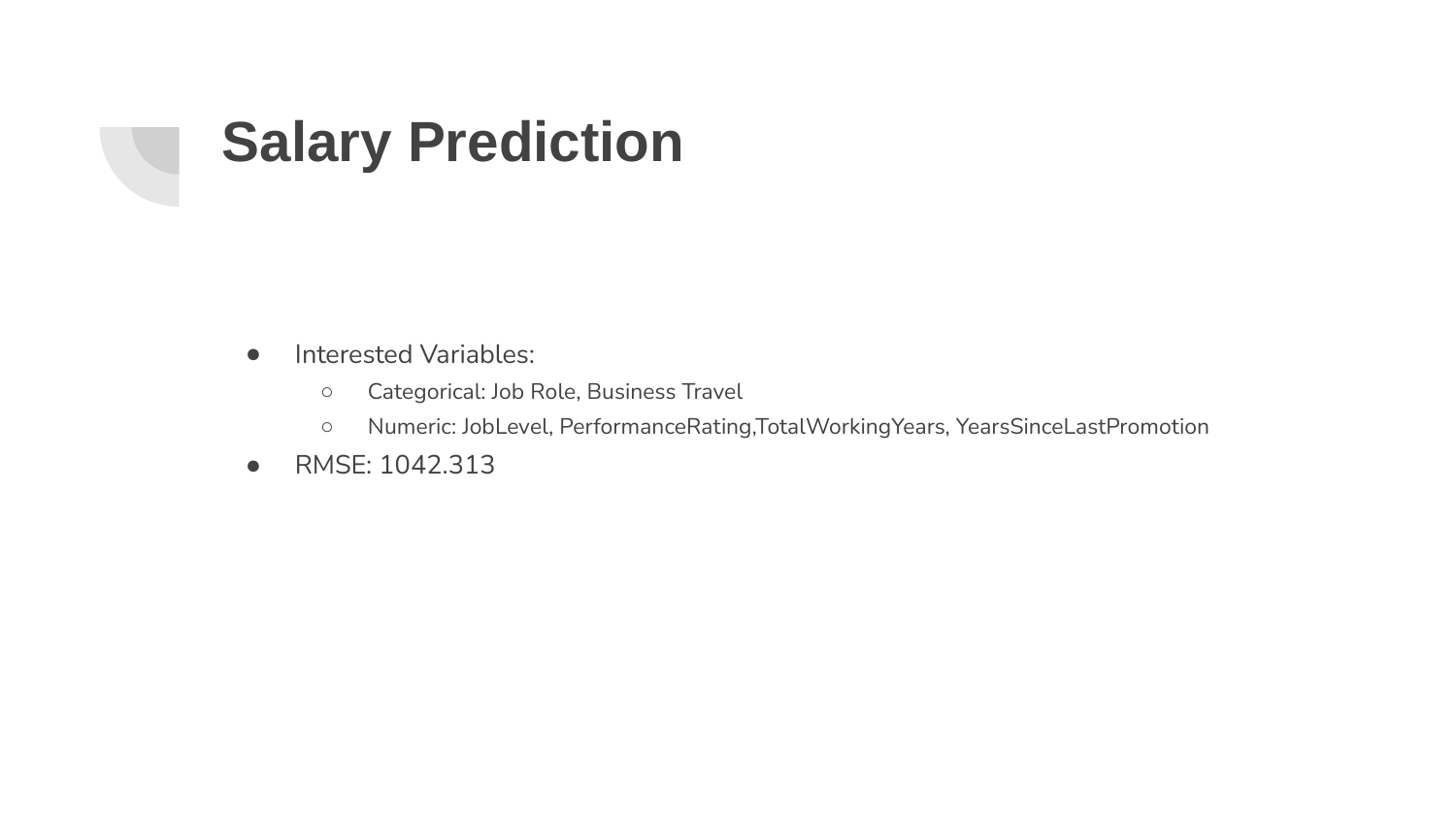

# Salary Prediction
Interested Variables:
Categorical: Job Role, Business Travel
Numeric: JobLevel, PerformanceRating,TotalWorkingYears, YearsSinceLastPromotion
RMSE: 1042.313